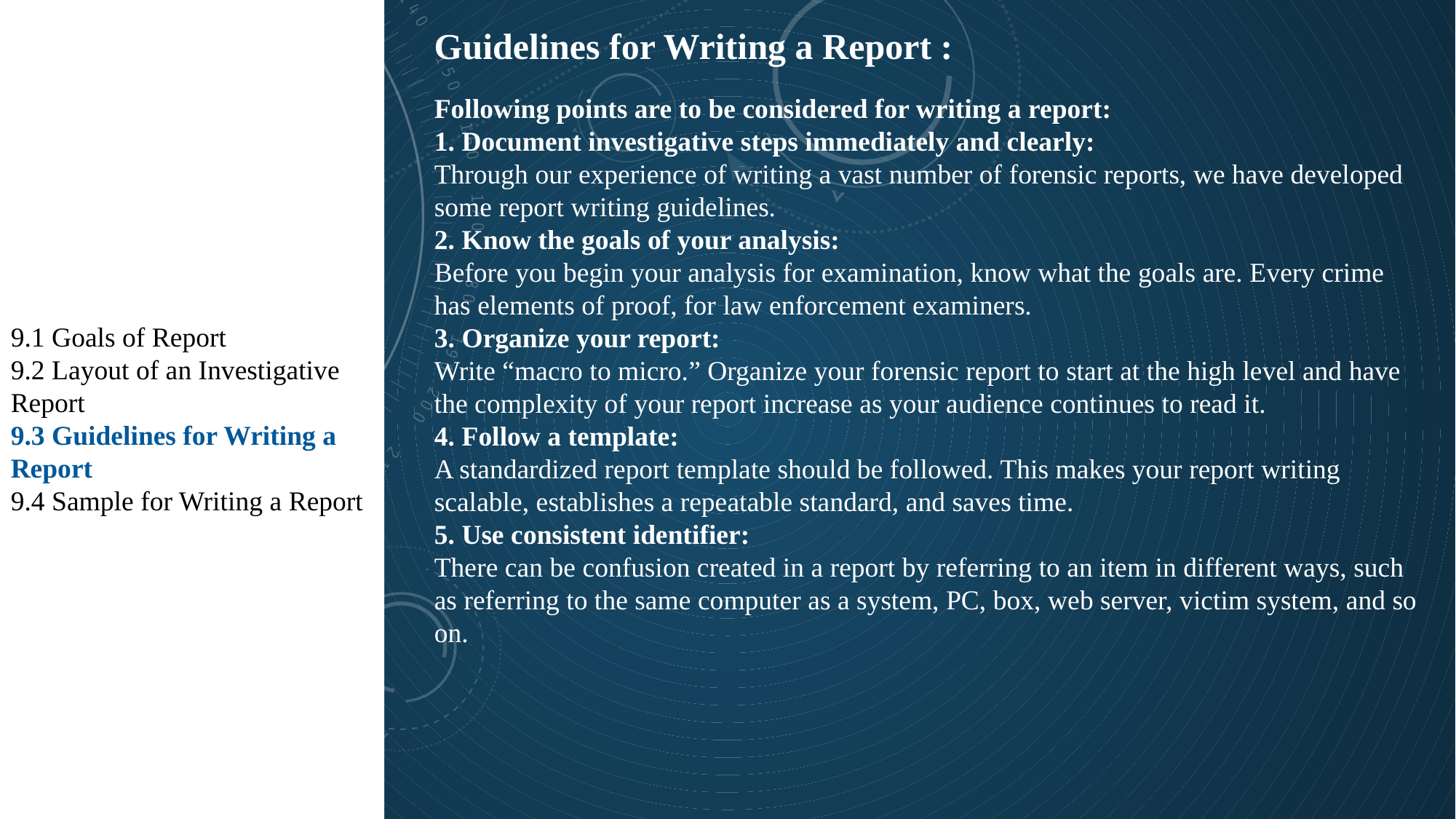

9.1 Goals of Report
9.2 Layout of an Investigative Report
9.3 Guidelines for Writing a Report
9.4 Sample for Writing a Report
Guidelines for Writing a Report :
Following points are to be considered for writing a report:
1. Document investigative steps immediately and clearly:
Through our experience of writing a vast number of forensic reports, we have developed some report writing guidelines.
2. Know the goals of your analysis:
Before you begin your analysis for examination, know what the goals are. Every crime has elements of proof, for law enforcement examiners.
3. Organize your report:
Write “macro to micro.” Organize your forensic report to start at the high level and have the complexity of your report increase as your audience continues to read it.
4. Follow a template:
A standardized report template should be followed. This makes your report writing scalable, establishes a repeatable standard, and saves time.
5. Use consistent identifier:
There can be confusion created in a report by referring to an item in different ways, such as referring to the same computer as a system, PC, box, web server, victim system, and so on.